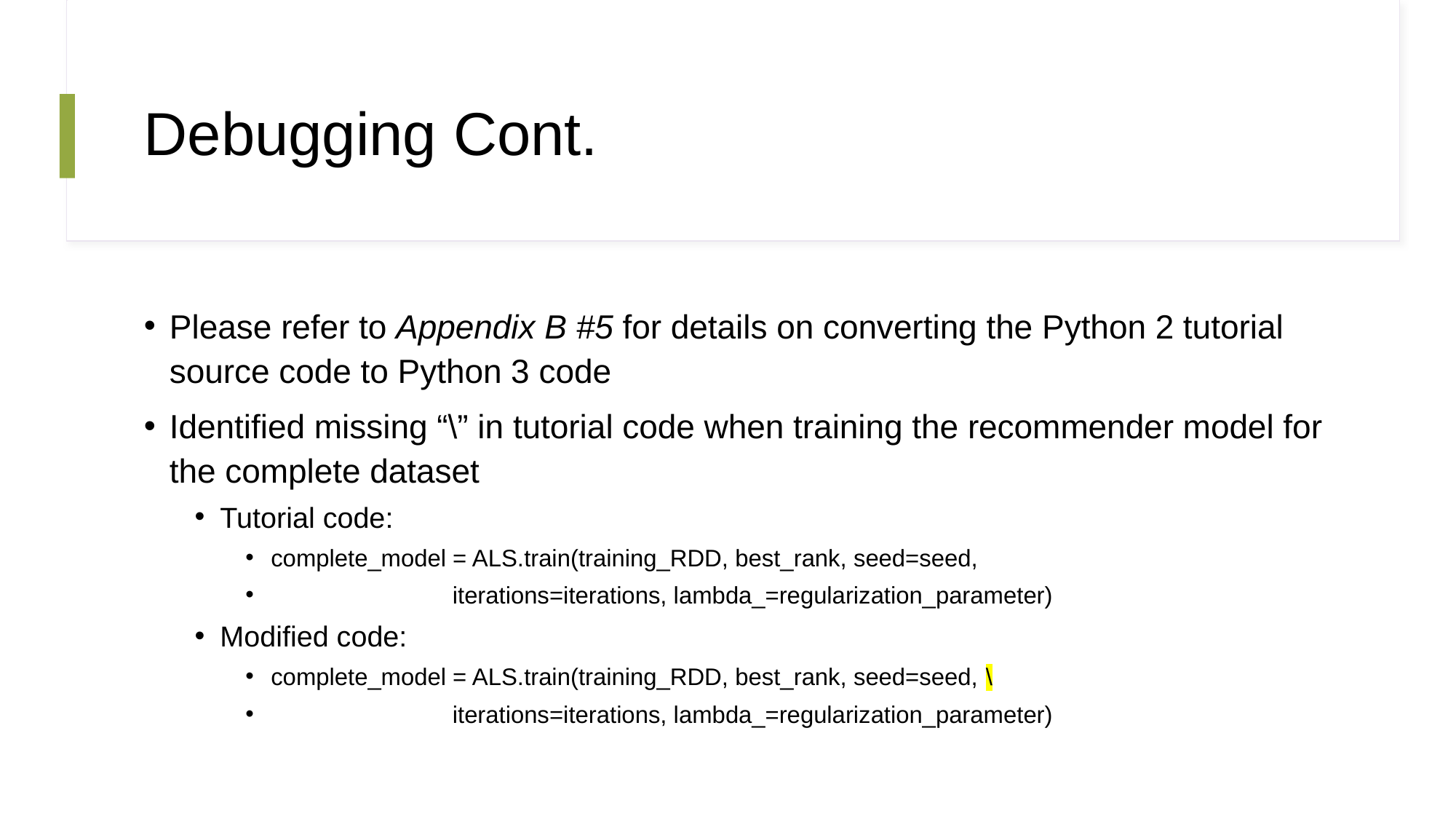

# Debugging Cont.
Please refer to Appendix B #5 for details on converting the Python 2 tutorial source code to Python 3 code
Identified missing “\” in tutorial code when training the recommender model for the complete dataset
Tutorial code:
complete_model = ALS.train(training_RDD, best_rank, seed=seed,
                           iterations=iterations, lambda_=regularization_parameter)
Modified code:
complete_model = ALS.train(training_RDD, best_rank, seed=seed, \
                           iterations=iterations, lambda_=regularization_parameter)